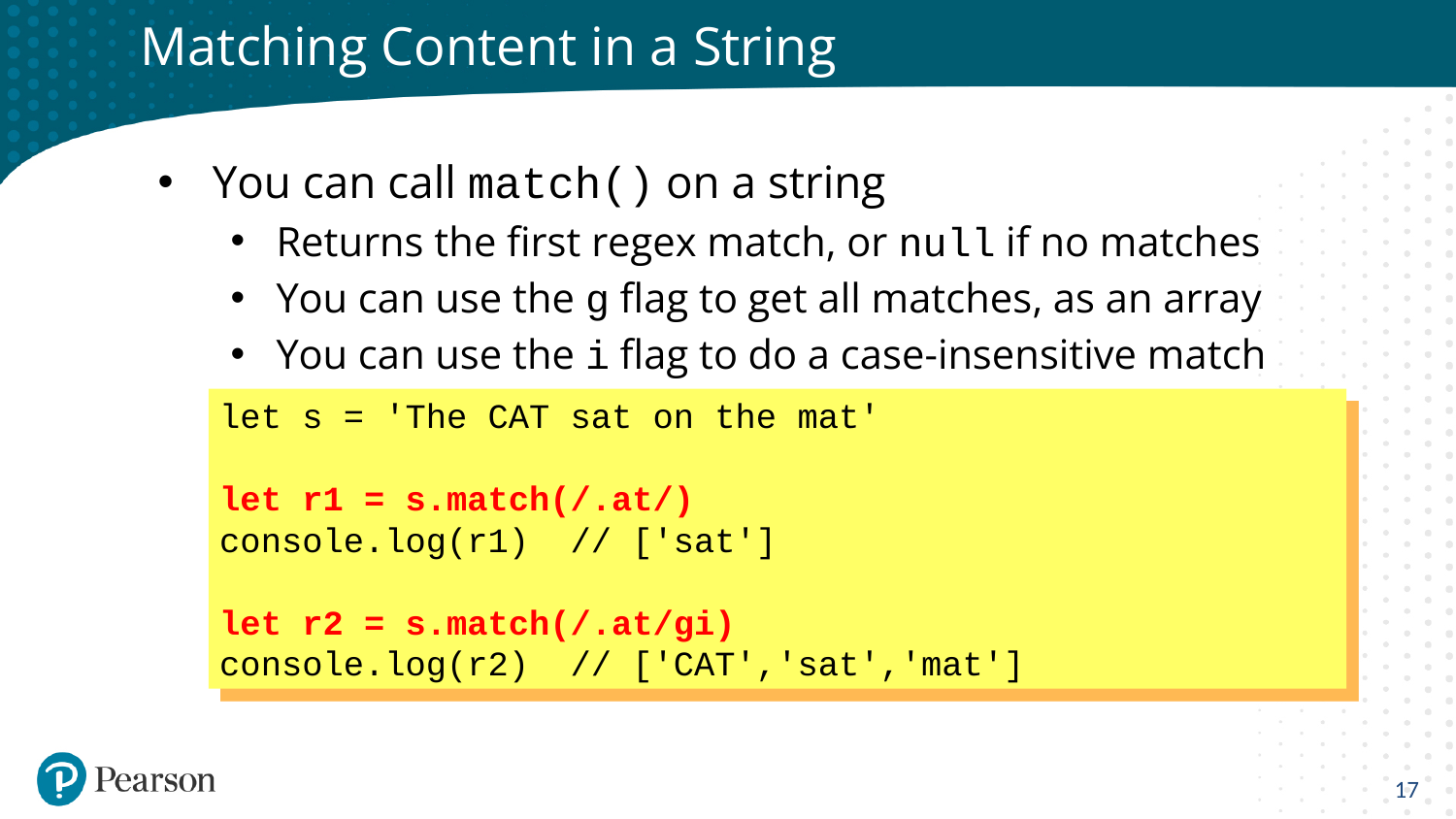

# Matching Content in a String
You can call match() on a string
Returns the first regex match, or null if no matches
You can use the g flag to get all matches, as an array
You can use the i flag to do a case-insensitive match

let s = 'The CAT sat on the mat'

let r1 = s.match(/.at/)
console.log(r1)  // ['sat']

let r2 = s.match(/.at/gi)
console.log(r2)  // ['CAT','sat','mat']
17